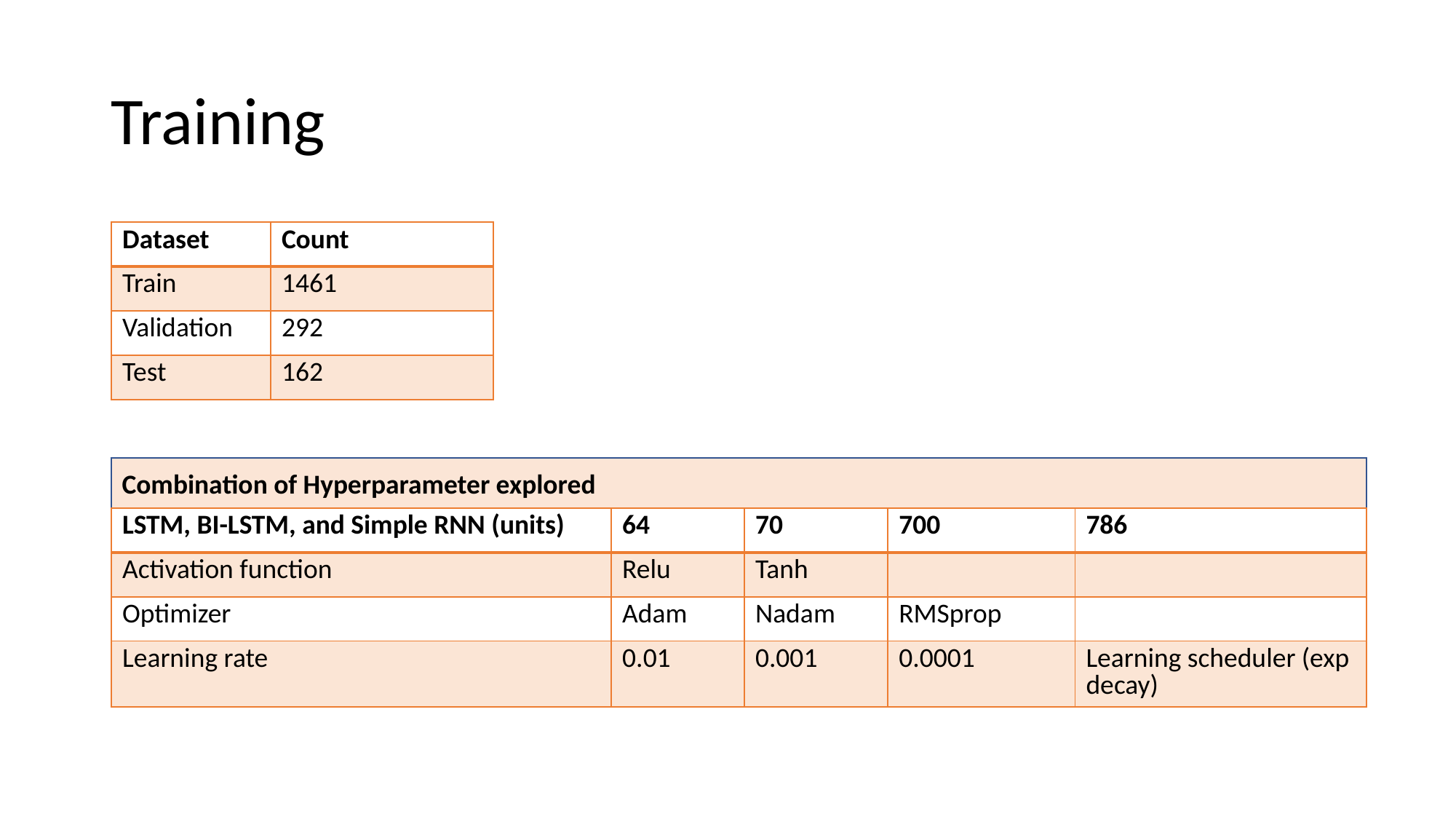

# Training
| Dataset | Count |
| --- | --- |
| Train | 1461 |
| Validation | 292 |
| Test | 162 |

Combination of Hyperparameter explored

| LSTM, BI-LSTM, and Simple RNN (units) | 64 | 70 | 700 | 786 |
| --- | --- | --- | --- | --- |
| Activation function | Relu | Tanh |  |  |
| Optimizer | Adam | Nadam | RMSprop |  |
| Learning rate | 0.01 | 0.001 | 0.0001 | Learning scheduler (exp decay) |